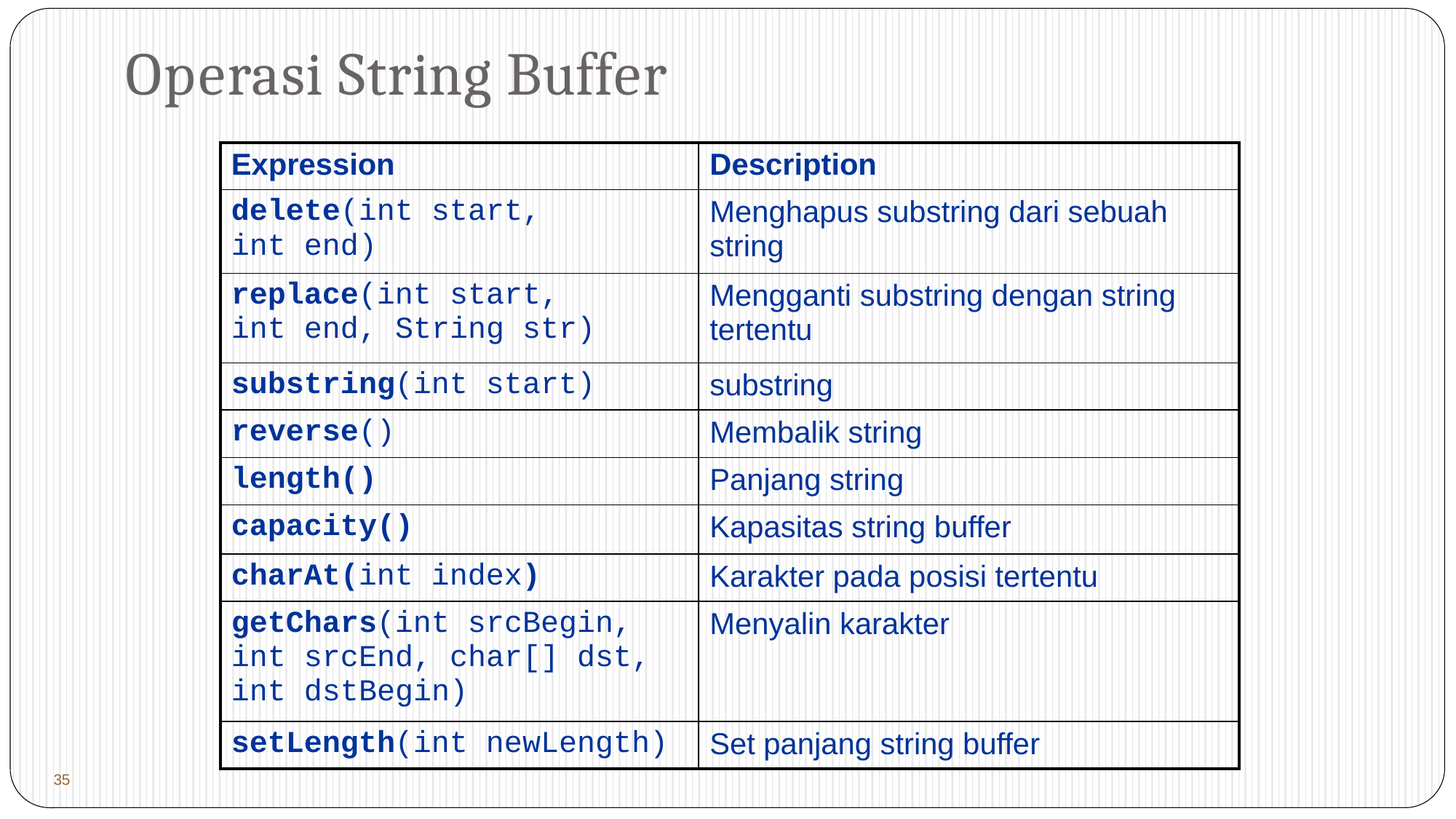

# Operasi String Buffer
| Expression | Description |
| --- | --- |
| delete(int start, int end) | Menghapus substring dari sebuah string |
| replace(int start, int end, String str) | Mengganti substring dengan string tertentu |
| substring(int start) | substring |
| reverse() | Membalik string |
| length() | Panjang string |
| capacity() | Kapasitas string buffer |
| charAt(int index) | Karakter pada posisi tertentu |
| getChars(int srcBegin, int srcEnd, char[] dst, int dstBegin) | Menyalin karakter |
| setLength(int newLength) | Set panjang string buffer |

 35